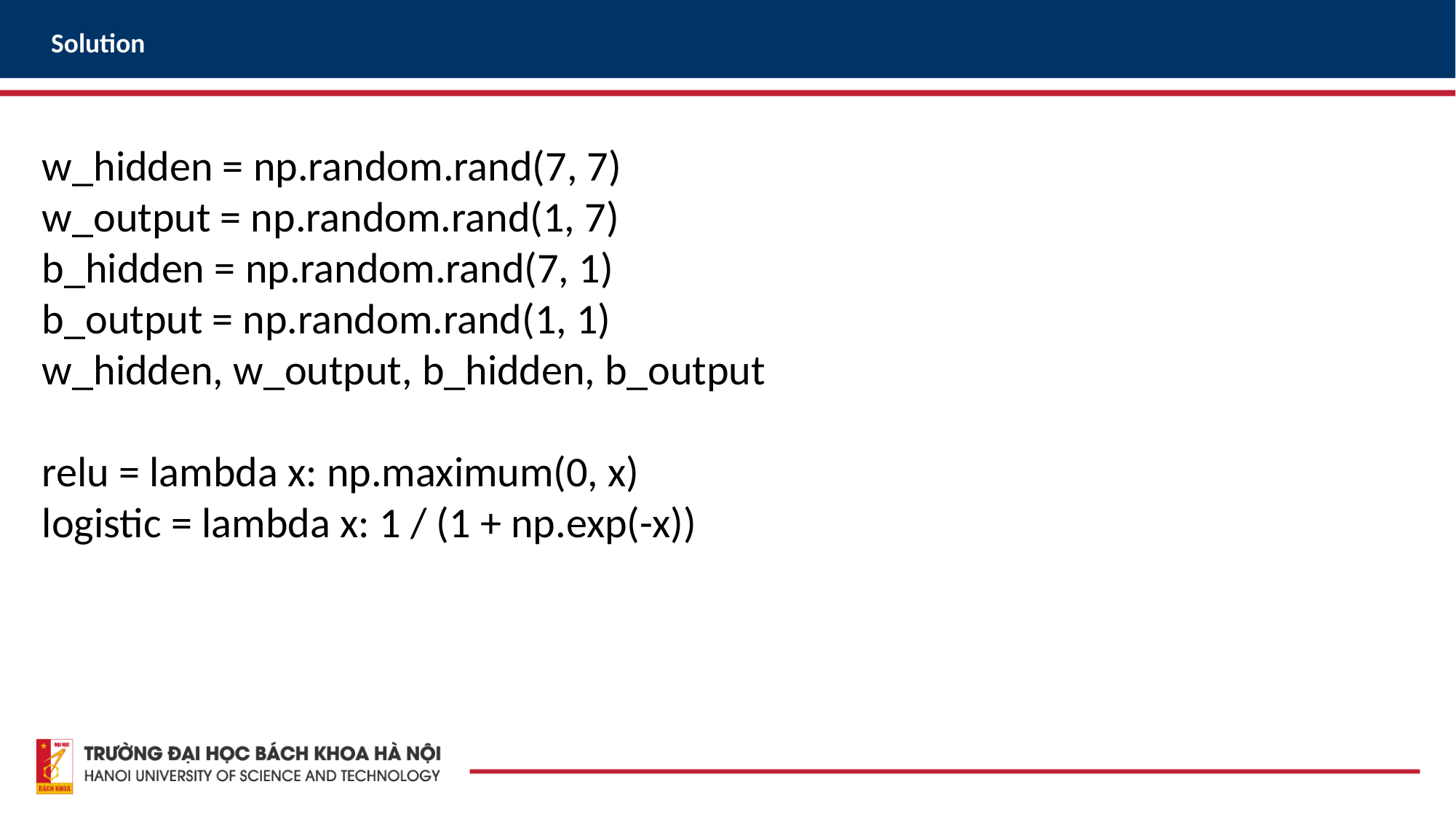

Solution
w_hidden = np.random.rand(7, 7)
w_output = np.random.rand(1, 7)
b_hidden = np.random.rand(7, 1)
b_output = np.random.rand(1, 1)
w_hidden, w_output, b_hidden, b_output

relu = lambda x: np.maximum(0, x)
logistic = lambda x: 1 / (1 + np.exp(-x))